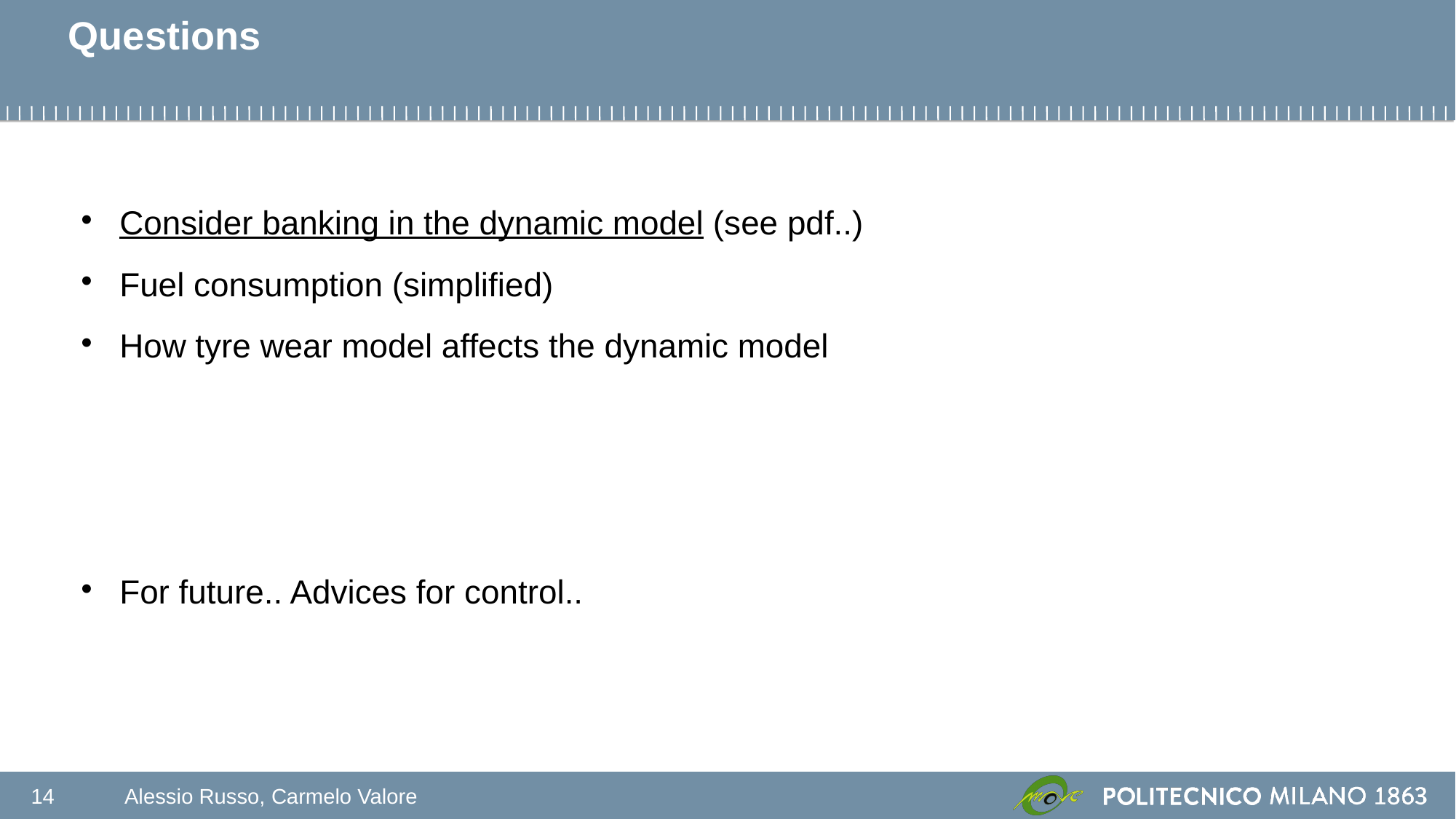

Questions

Consider banking in the dynamic model (see pdf..)
Fuel consumption (simplified)
How tyre wear model affects the dynamic model

For future.. Advices for control..
14
Alessio Russo, Carmelo Valore